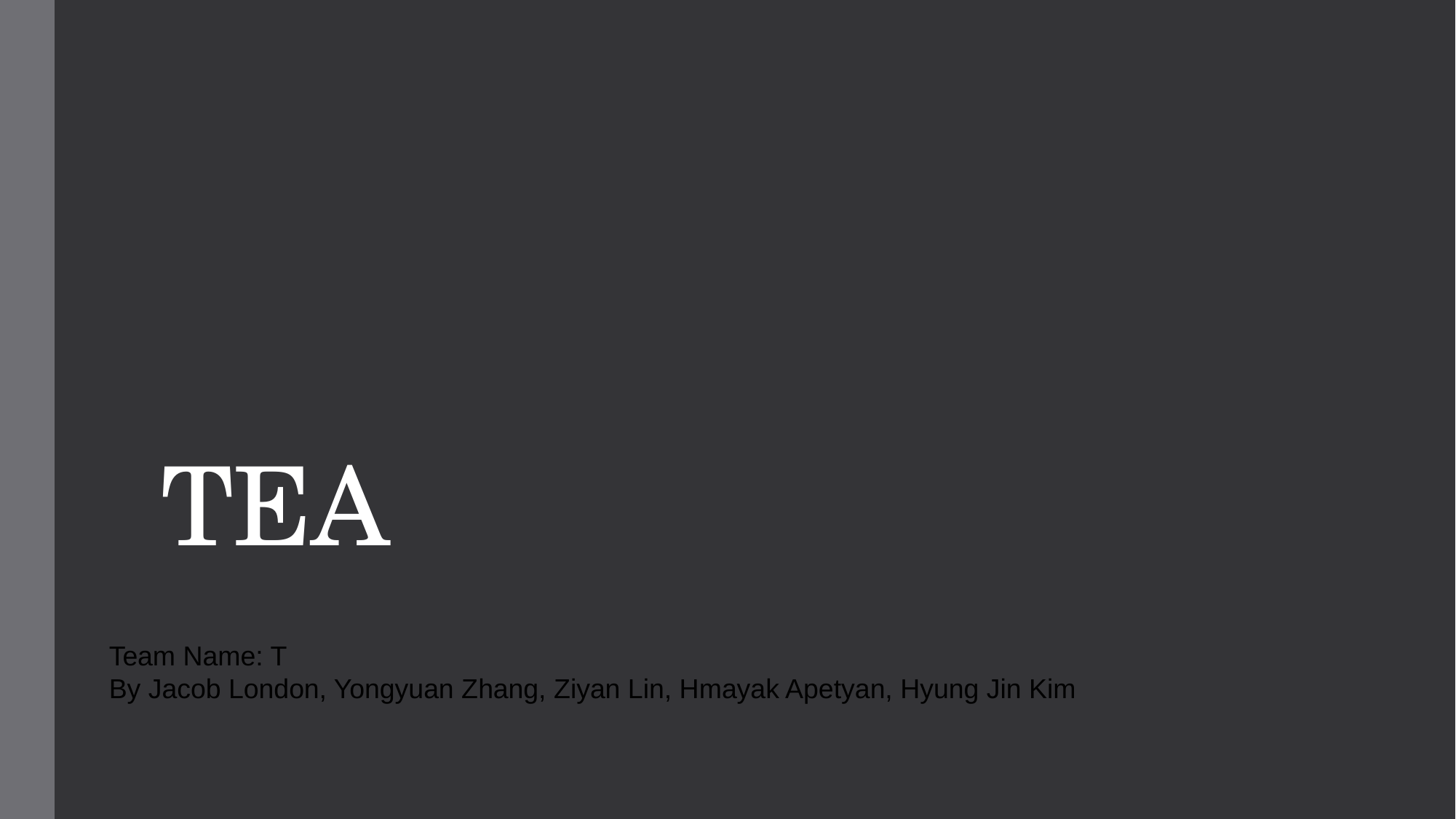

TEA
Team Name: T
By Jacob London, Yongyuan Zhang, Ziyan Lin, Hmayak Apetyan, Hyung Jin Kim